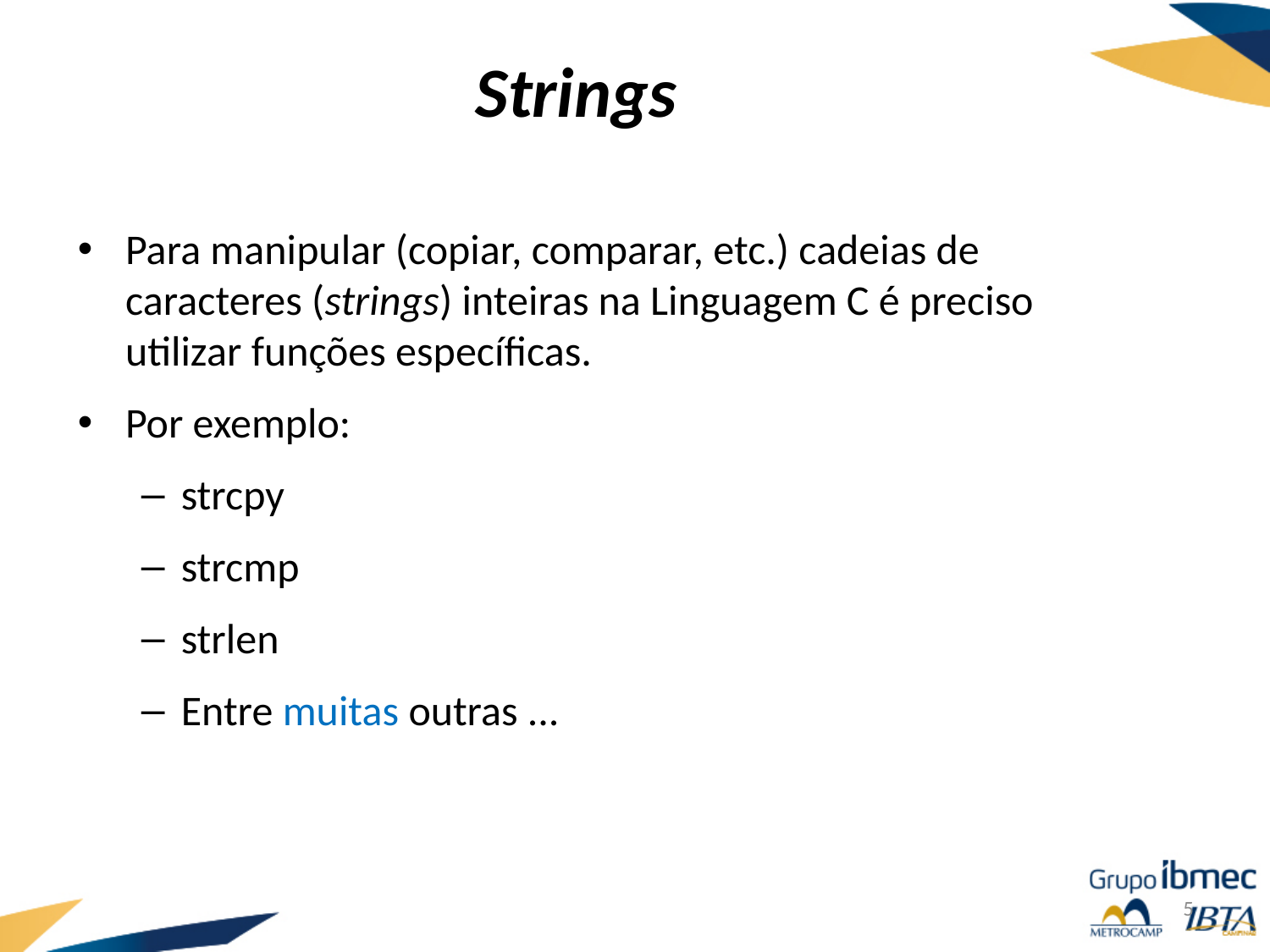

# Strings
Para manipular (copiar, comparar, etc.) cadeias de caracteres (strings) inteiras na Linguagem C é preciso utilizar funções específicas.
Por exemplo:
strcpy
strcmp
strlen
Entre muitas outras ...
5